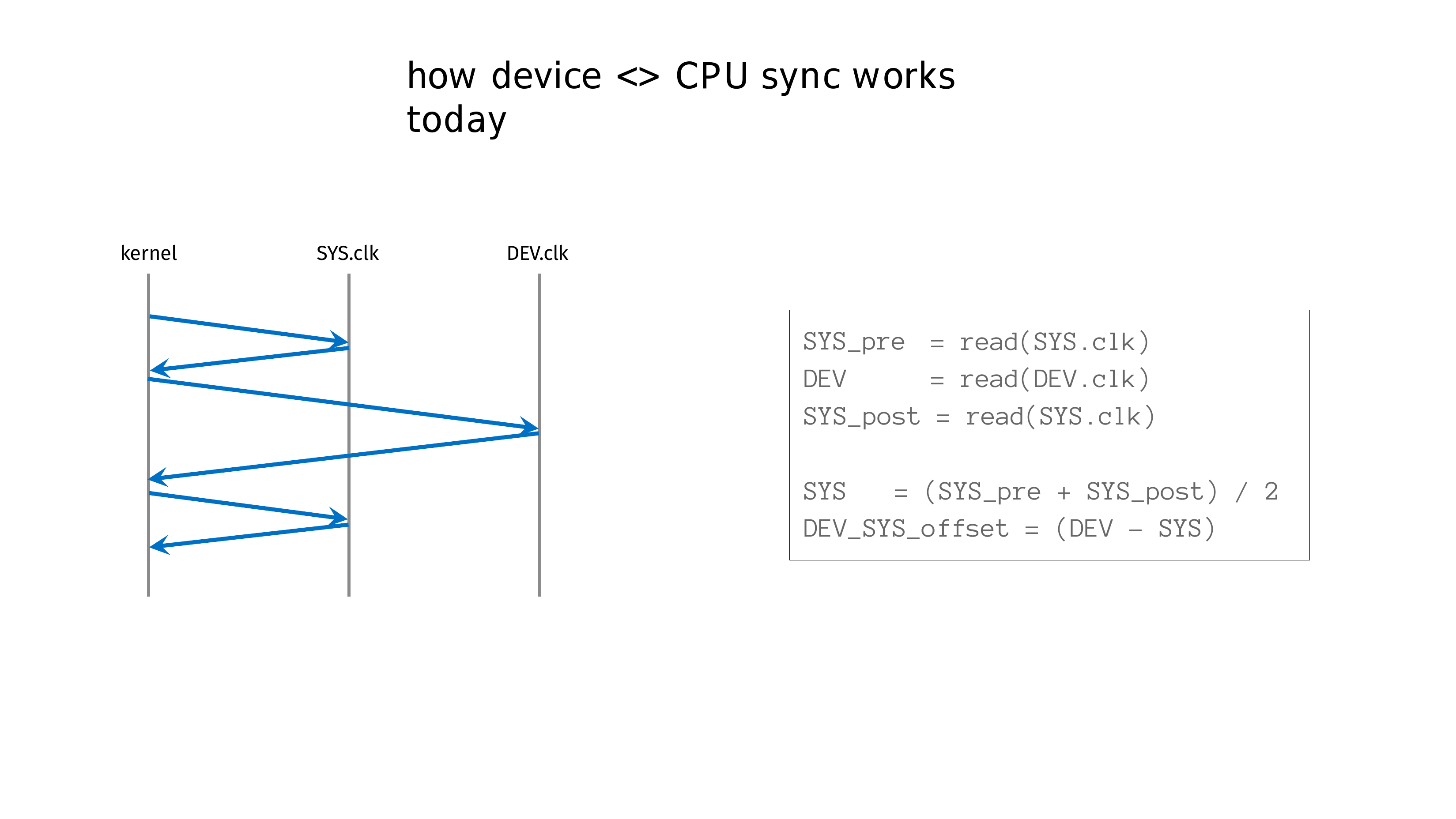

# how device <> CPU sync works today
kernel
SYS.clk
DEV.clk

SYS_pre DEV
= read(SYS.clk)
= read(DEV.clk)
SYS_post = read(SYS.clk)

SYS	= (SYS_pre + SYS_post) / 2 DEV_SYS_offset = (DEV – SYS)